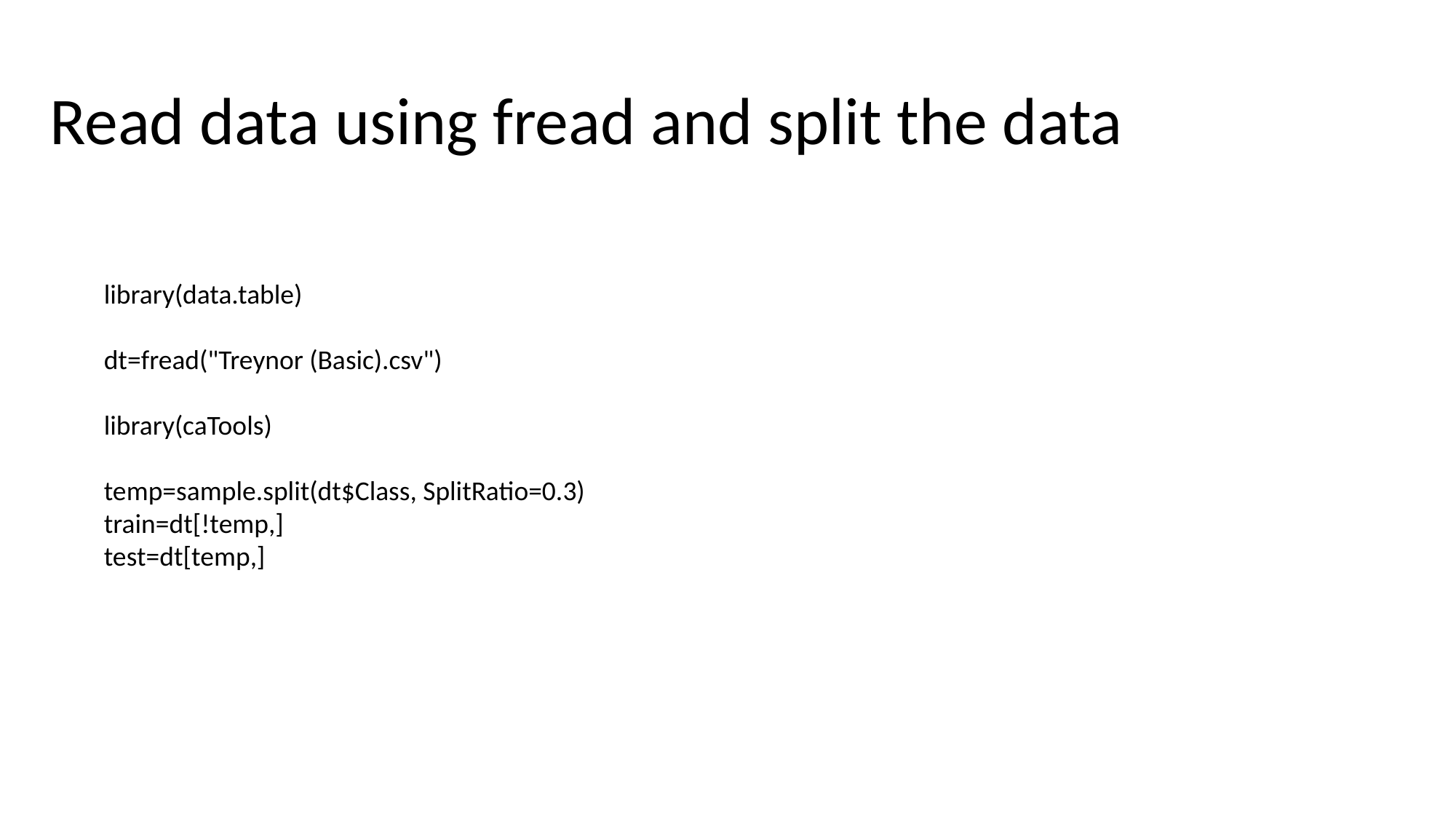

# Read data using fread and split the data
library(data.table)

dt=fread("Treynor (Basic).csv")

library(caTools)

temp=sample.split(dt$Class, SplitRatio=0.3)
train=dt[!temp,]
test=dt[temp,]